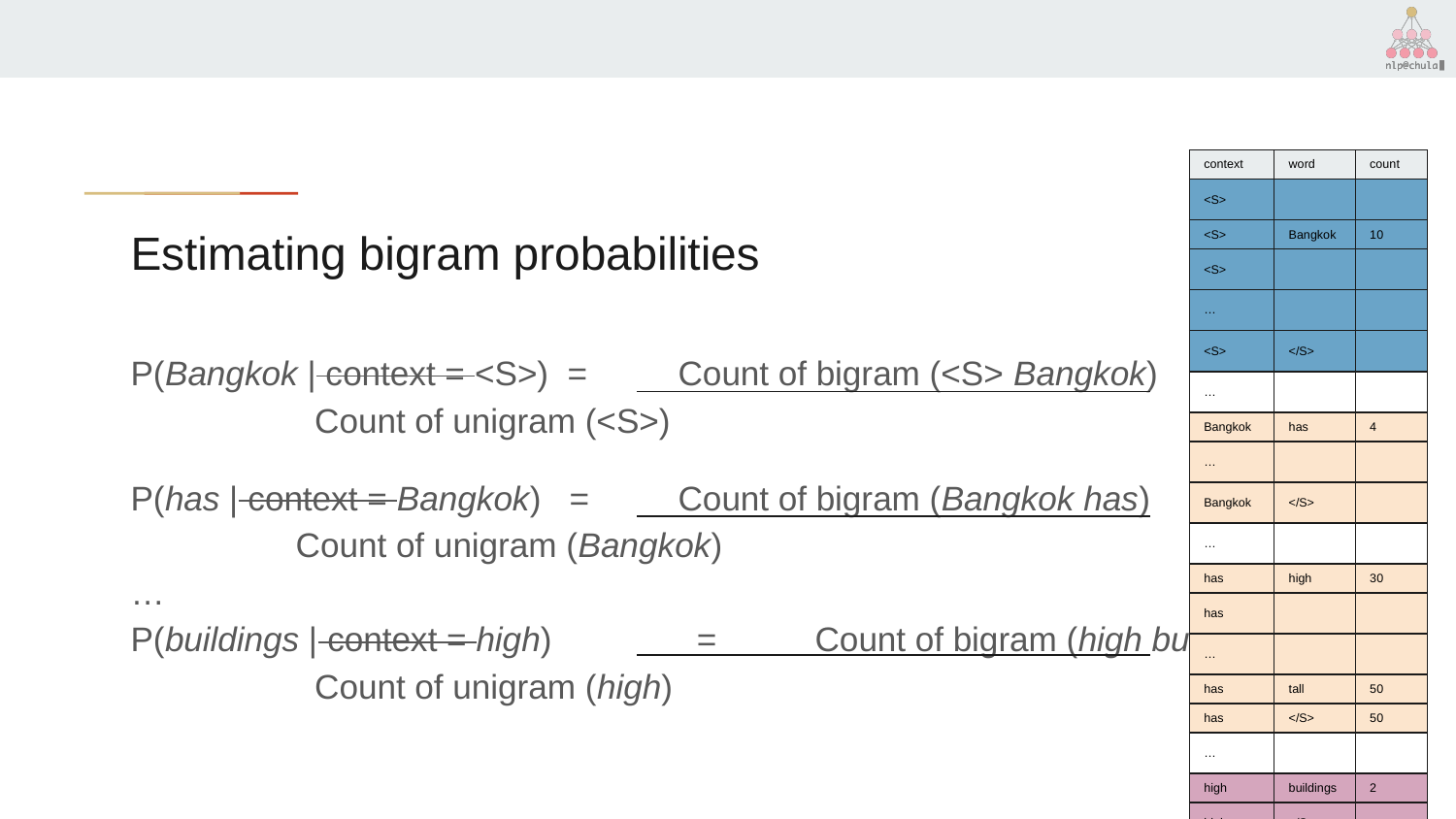

| context | word | count |
| --- | --- | --- |
| <S> |  |  |
| <S> | Bangkok | 10 |
| <S> |  |  |
| … |  |  |
| <S> | </S> |  |
| … |  |  |
| Bangkok | has | 4 |
| … |  |  |
| Bangkok | </S> |  |
| … |  |  |
| has | high | 30 |
| has |  |  |
| … |  |  |
| has | tall | 50 |
| has | </S> | 50 |
| … |  |  |
| high | buildings | 2 |
| high | </S> |  |
| … |  |  |
# Estimating bigram probabilities
P(Bangkok | context = <S>)  =	Count of bigram (<S> Bangkok)
							     Count of unigram (<S>)
P(has | context = Bangkok)   =	Count of bigram (Bangkok has)
							   Count of unigram (Bangkok)
…
P(buildings | context = high)	  =	Count of bigram (high buildings)
							     Count of unigram (high)